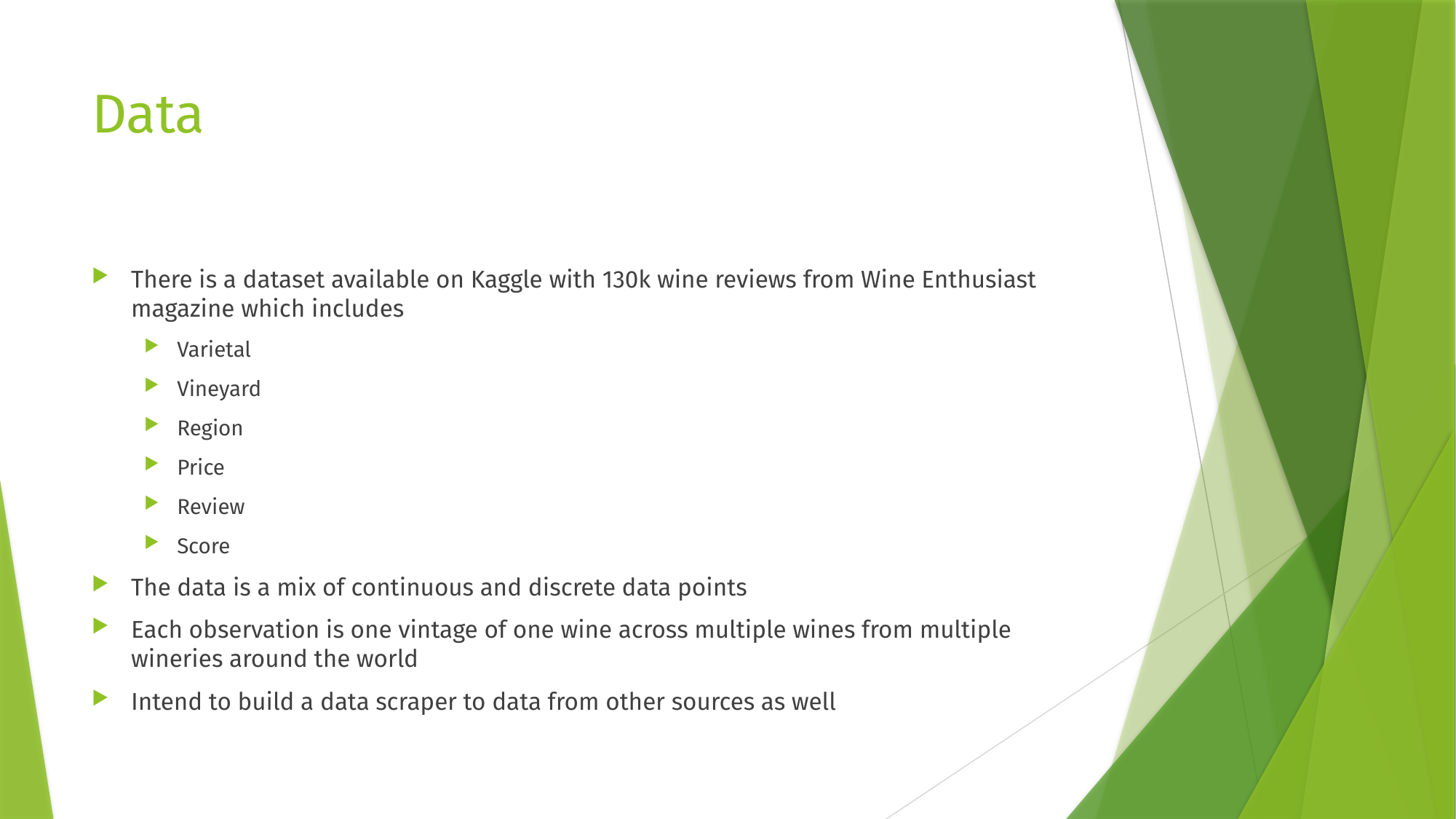

# Data
There is a dataset available on Kaggle with 130k wine reviews from Wine Enthusiast magazine which includes
Varietal
Vineyard
Region
Price
Review
Score
The data is a mix of continuous and discrete data points
Each observation is one vintage of one wine across multiple wines from multiple wineries around the world
Intend to build a data scraper to data from other sources as well